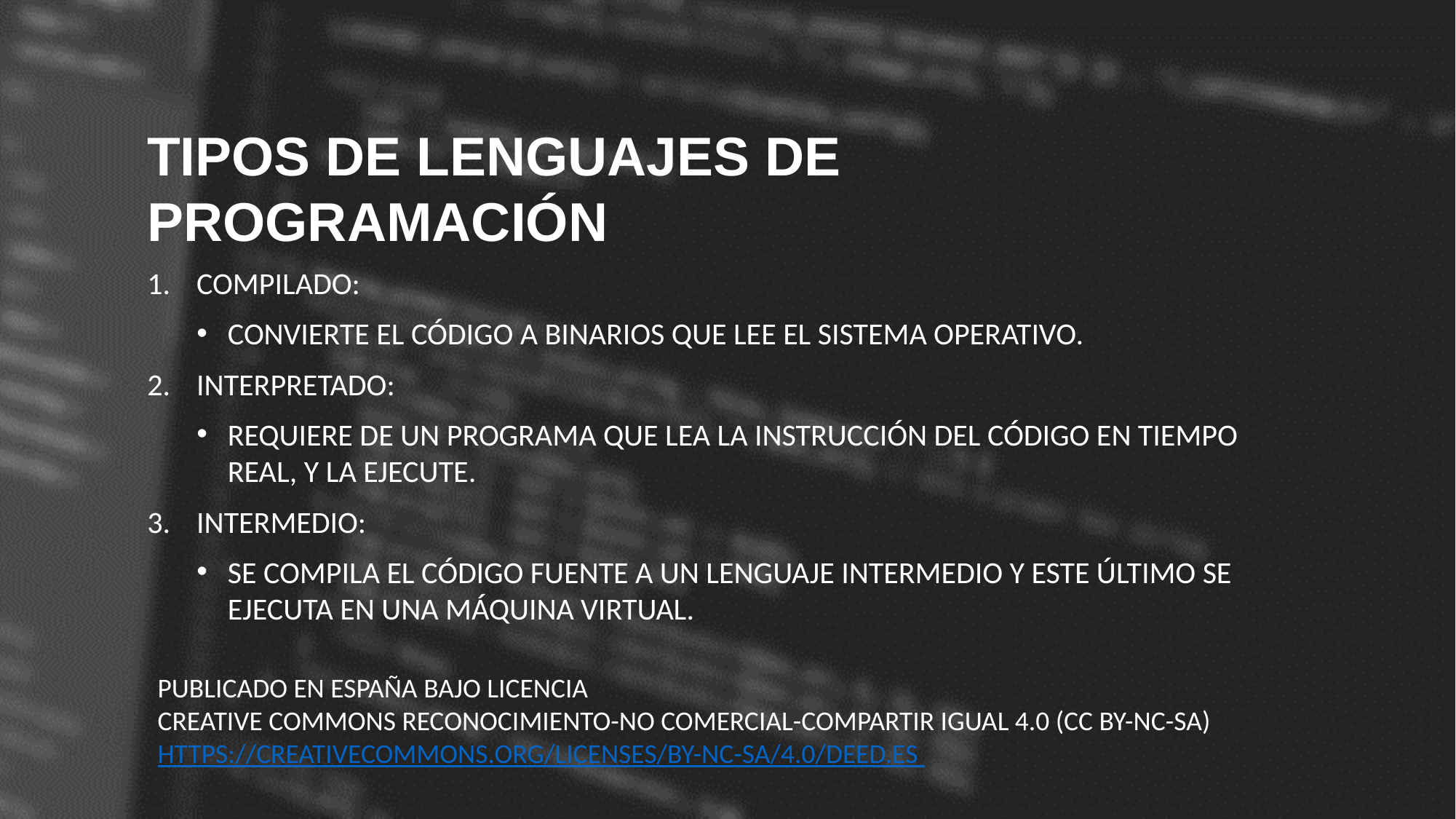

# Tipos de lenguajes de programación
Compilado:
Convierte el código a binarios que lee el sistema operativo.
Interpretado:
Requiere de un programa que lea la instrucción del código en tiempo real, y la ejecute.
Intermedio:
Se compila el código fuente a un lenguaje Intermedio y este último se ejecuta en una máquina virtual.
Publicado en España bajo licencia
Creative Commons Reconocimiento-No Comercial-Compartir Igual 4.0 (CC BY-NC-SA)
https://creativecommons.org/licenses/by-nc-sa/4.0/deed.es